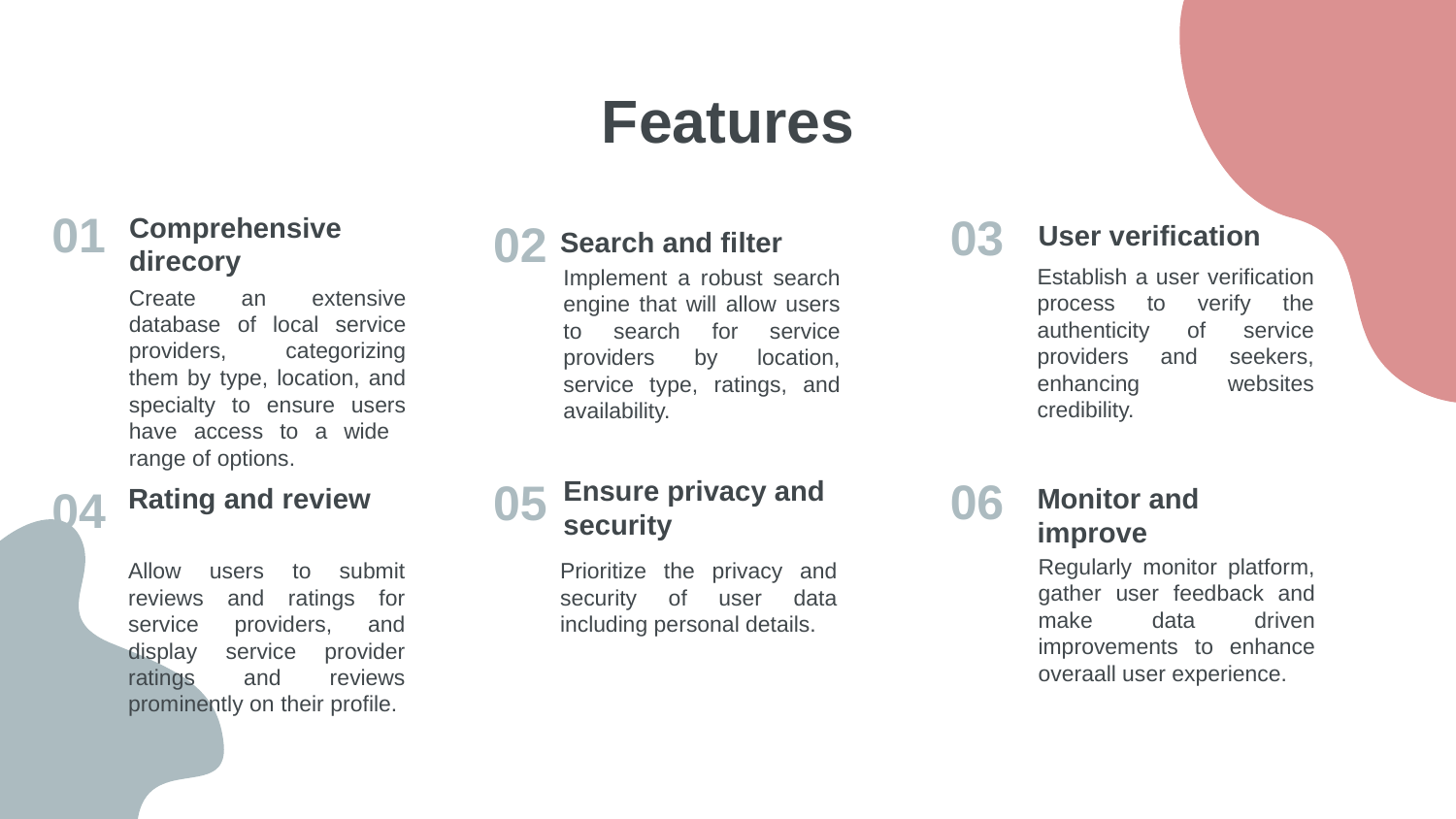

# Features
Comprehensive direcory
01
03
User verification
02
Search and filter
Establish a user verification process to verify the authenticity of service providers and seekers, enhancing websites credibility.
Implement a robust search engine that will allow users to search for service providers by location, service type, ratings, and availability.
Create an extensive database of local service providers, categorizing them by type, location, and specialty to ensure users have access to a wide  range of options.

Ensure privacy and security
06
05
Monitor and improve
Rating and review
04
Regularly monitor platform, gather user feedback and make data driven improvements to enhance overaall user experience.
Allow users to submit reviews and ratings for service providers, and display service provider ratings and reviews prominently on their profile.
Prioritize the privacy and security of user data including personal details.